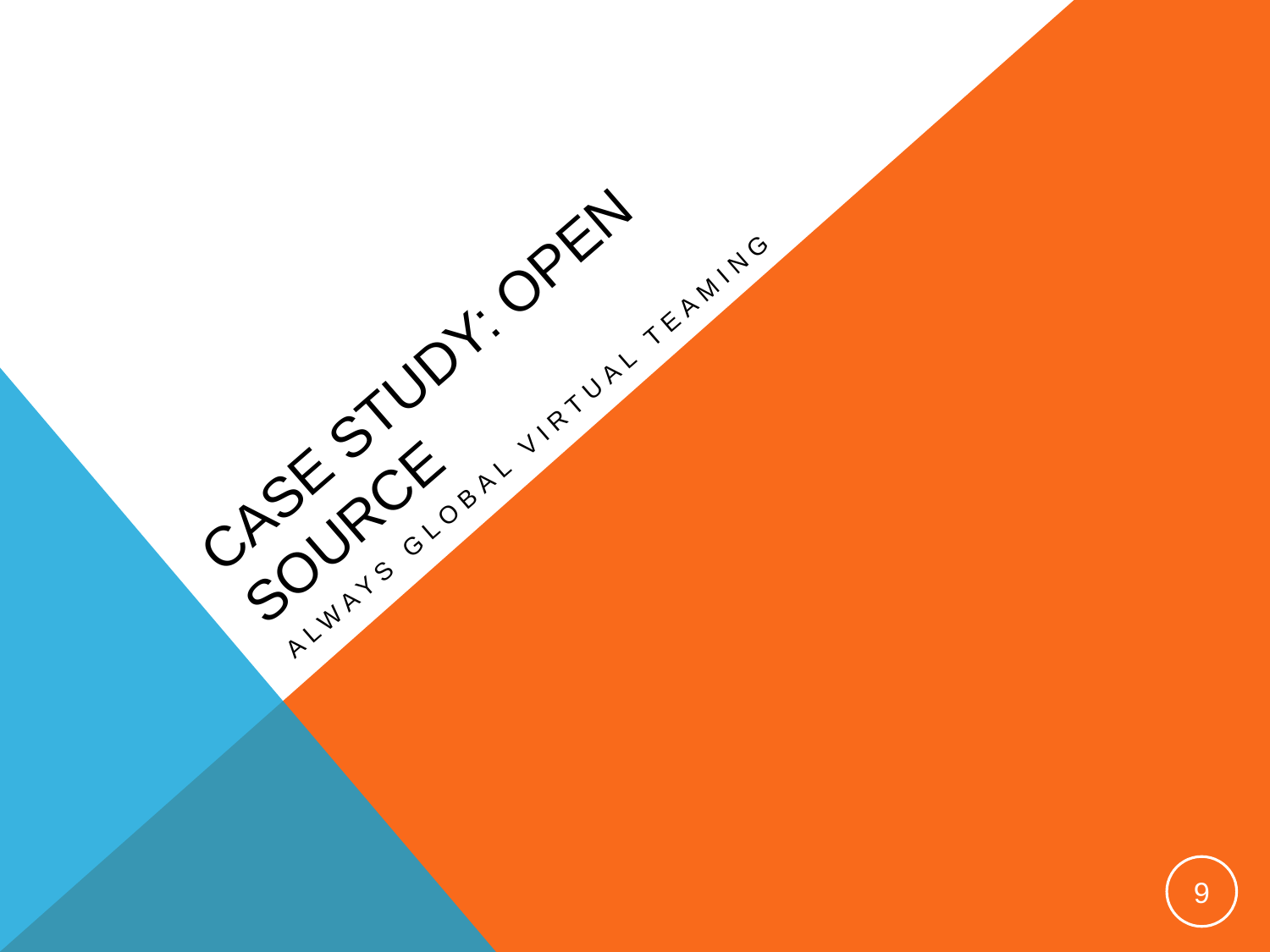

# Case study: Open Source
Always global virtual teaming
9